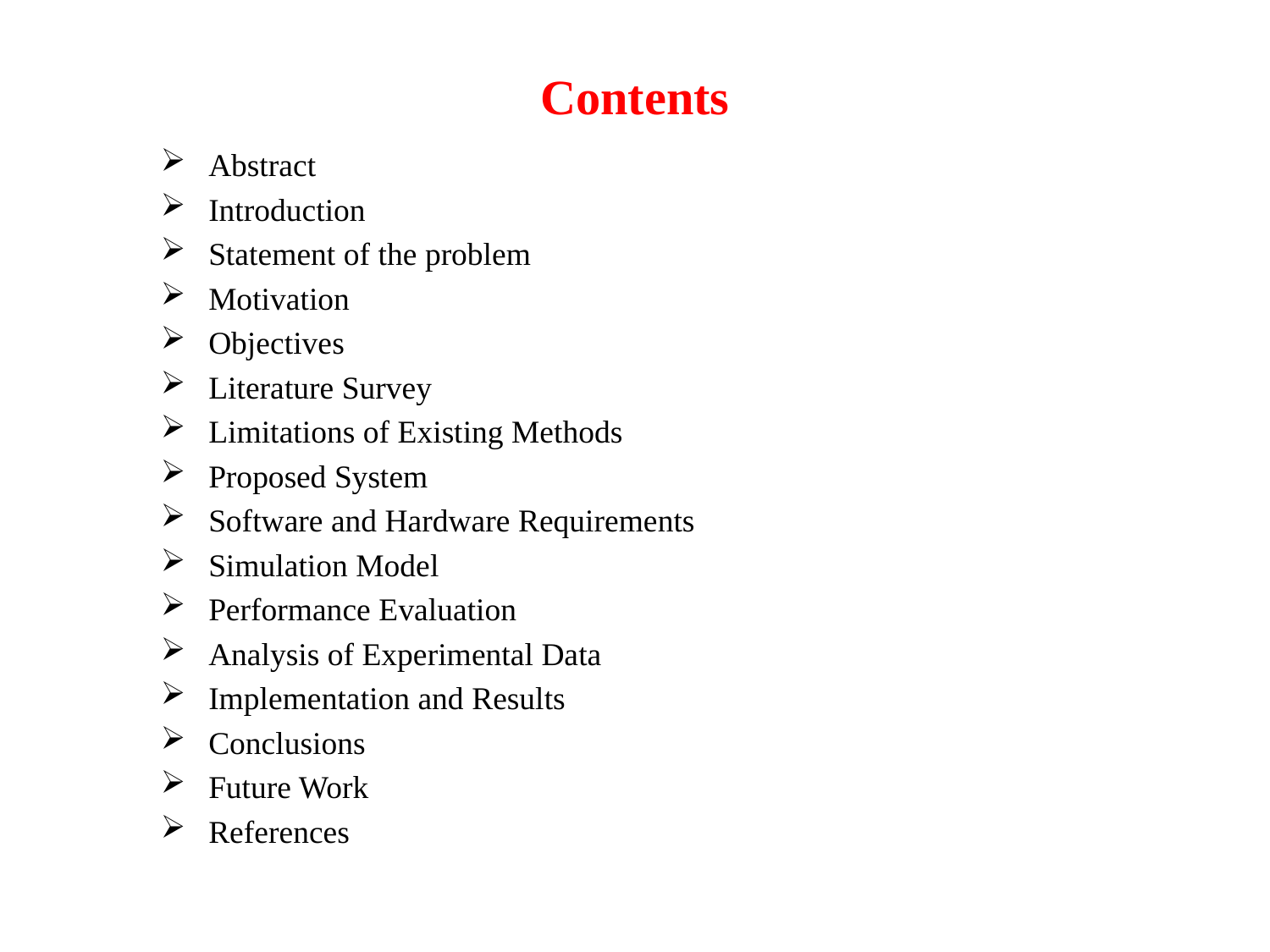

# Contents
Abstract
Introduction
Statement of the problem
Motivation
Objectives
Literature Survey
Limitations of Existing Methods
Proposed System
Software and Hardware Requirements
Simulation Model
Performance Evaluation
Analysis of Experimental Data
Implementation and Results
Conclusions
Future Work
References